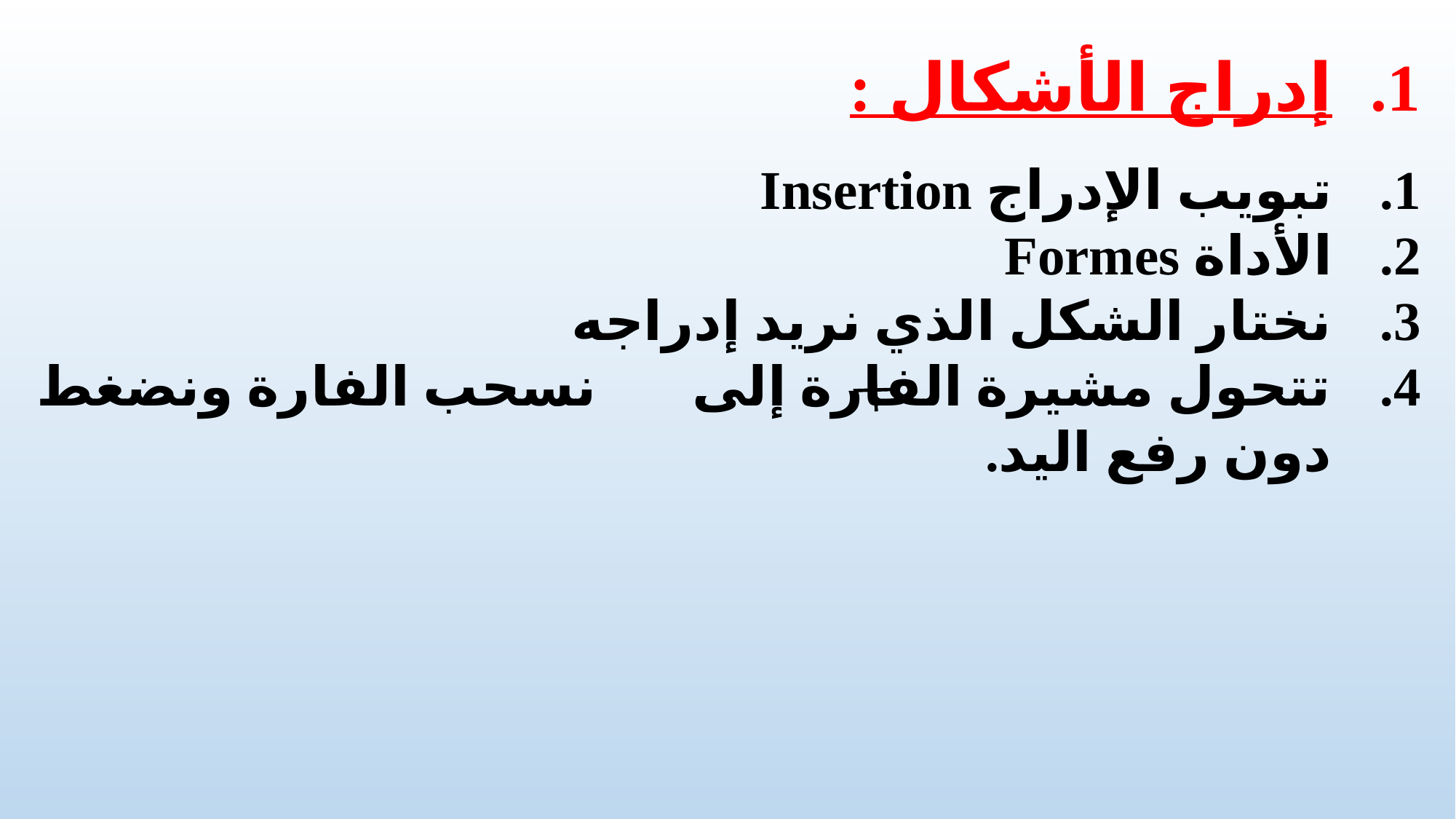

إدراج الأشكال :
تبويب الإدراج Insertion
الأداة Formes
نختار الشكل الذي نريد إدراجه
تتحول مشيرة الفارة إلى       نسحب الفارة ونضغط دون رفع اليد.